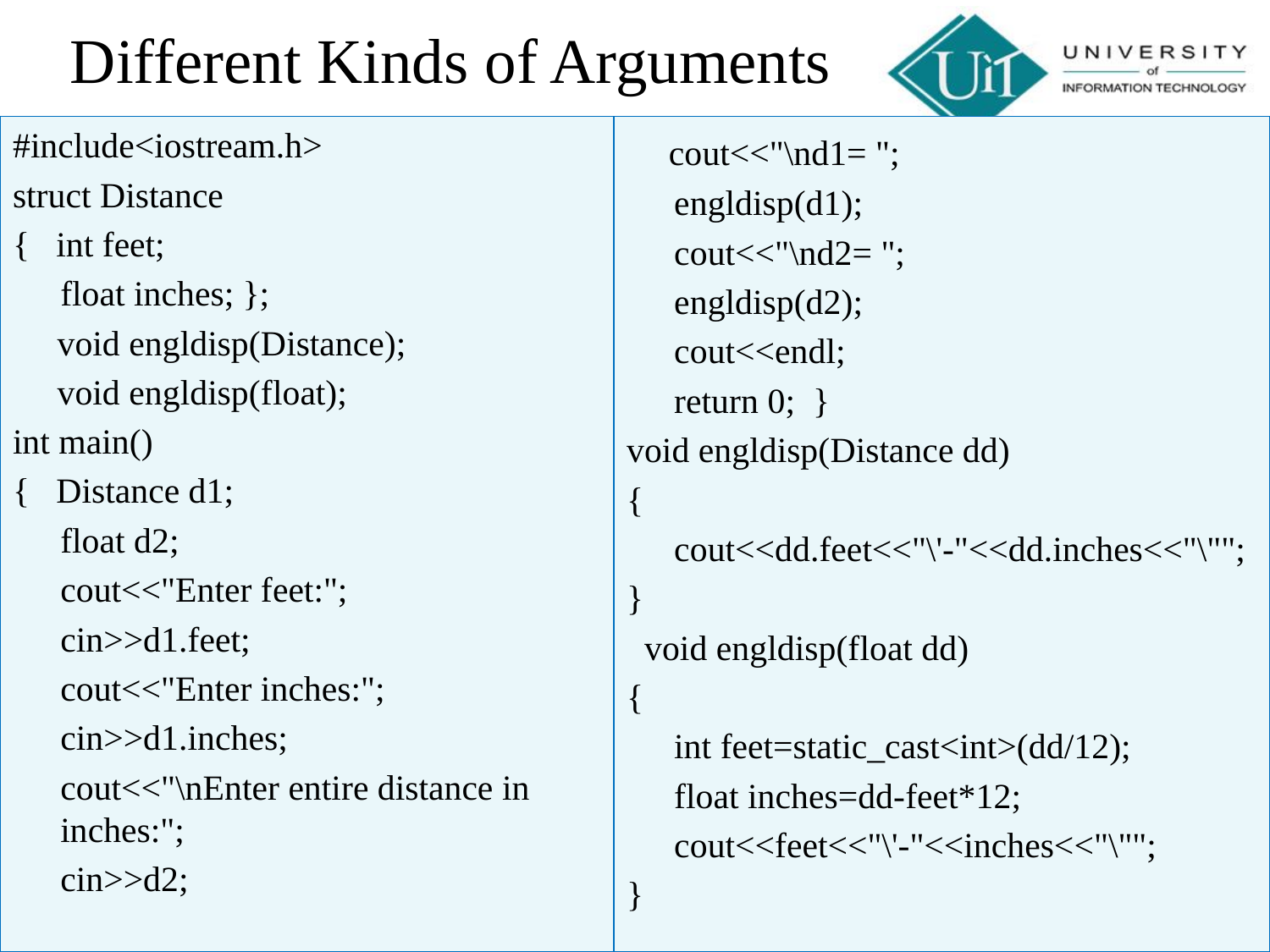

# Different Kinds of Arguments
#include<iostream.h>
struct Distance
{   int feet;
	float inches; };
     void engldisp(Distance);
     void engldisp(float);
int main()
{   Distance d1;
	float d2;
	cout<<"Enter feet:";
	cin>>d1.feet;
	cout<<"Enter inches:";
	cin>>d1.inches;
	cout<<"\nEnter entire distance in inches:";
	cin>>d2;

    cout<<"\nd1= ";
	engldisp(d1);
	cout<<"\nd2= ";
	engldisp(d2);
	cout<<endl;
	return 0;  }
void engldisp(Distance dd)
{
	cout<<dd.feet<<"\'-"<<dd.inches<<"\"";
}
  void engldisp(float dd)
{
	int feet=static_cast<int>(dd/12);
	float inches=dd-feet*12;
	cout<<feet<<"\'-"<<inches<<"\"";
}

*******Faculty of Computer Science*******